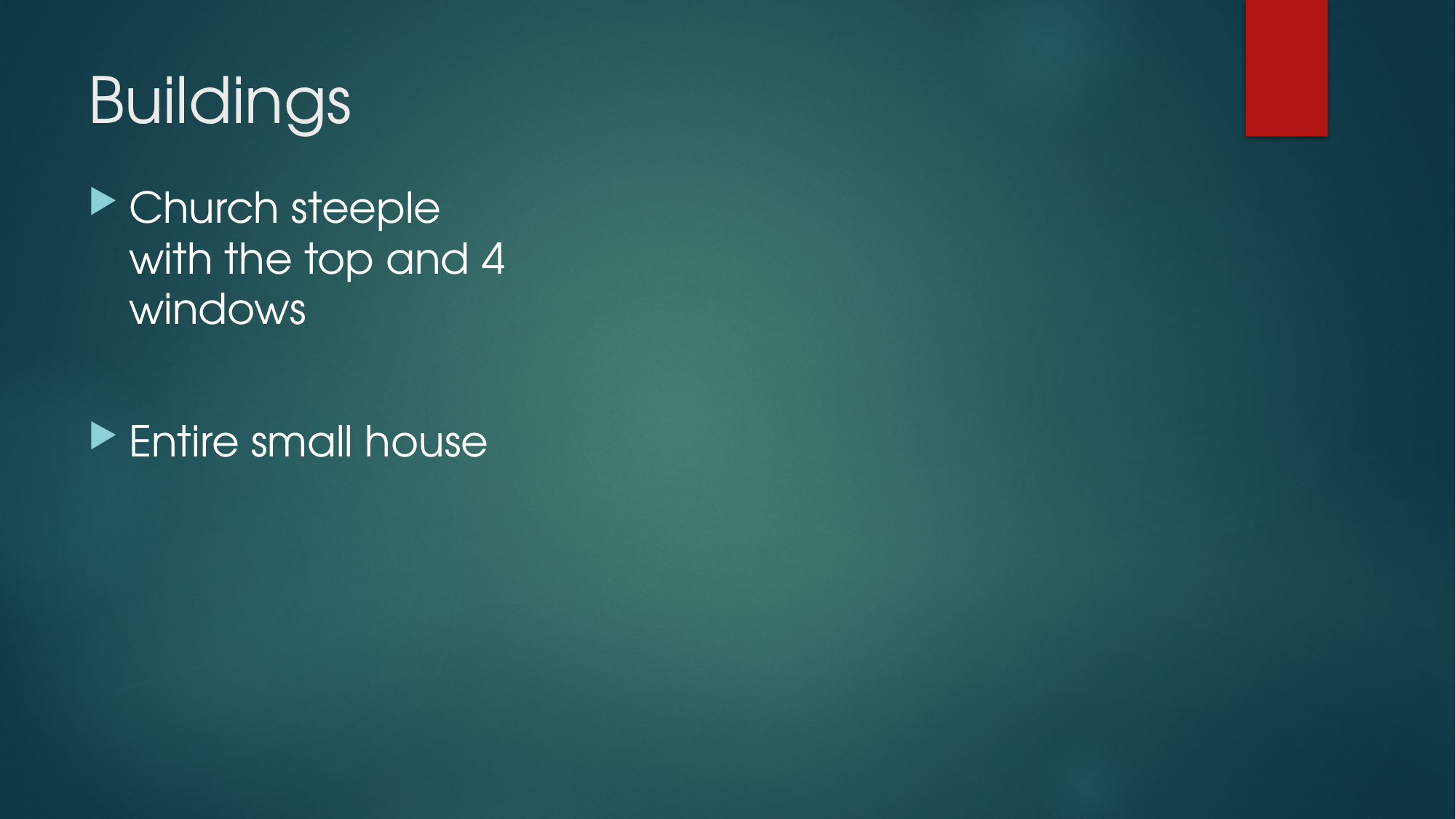

# Buildings
Church steeple with the top and 4 windows

Entire small house